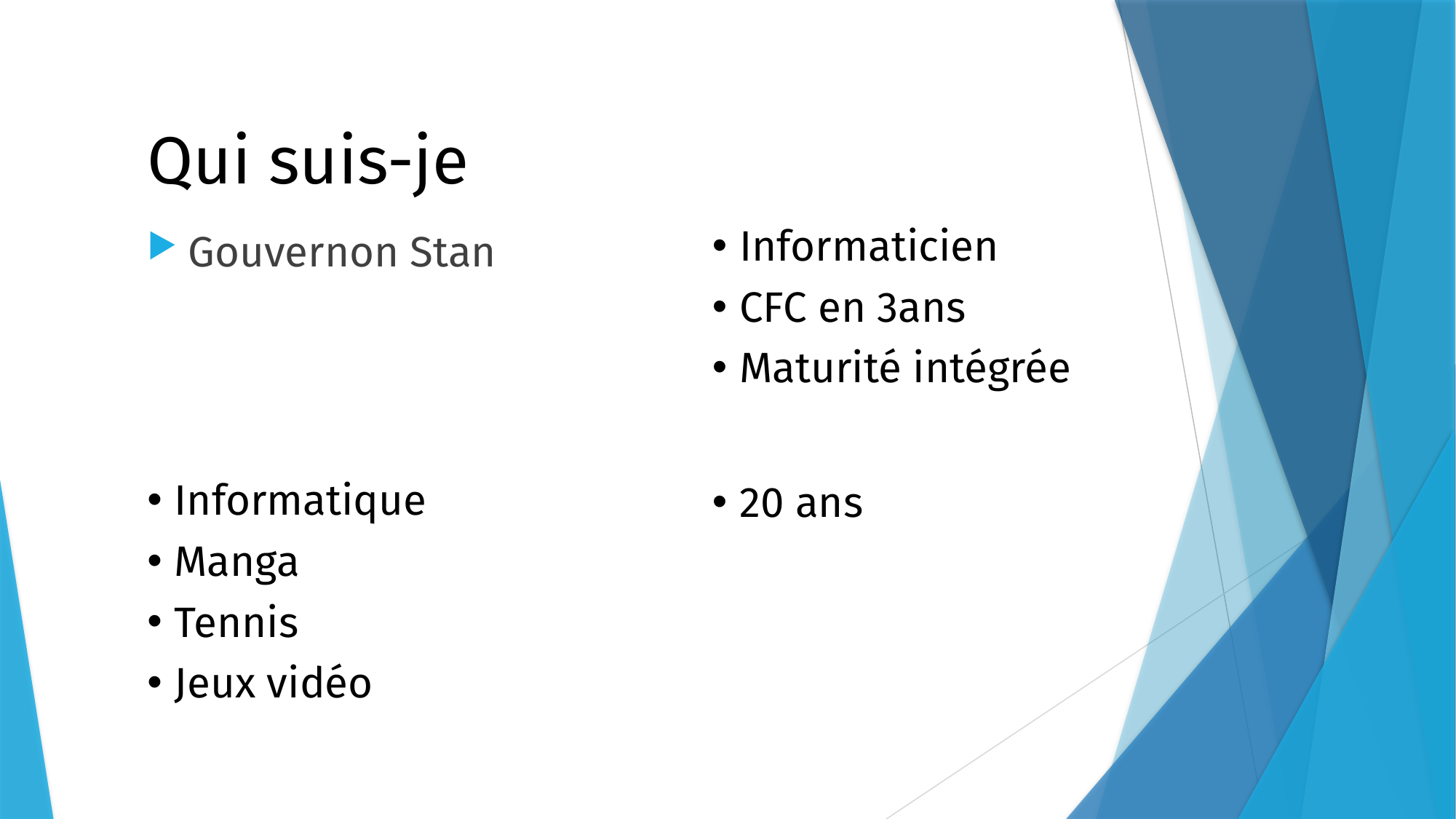

Qui suis-je
Gouvernon Stan
Informaticien
CFC en 3ans
Maturité intégrée
Informatique
Manga
Tennis
Jeux vidéo
20 ans